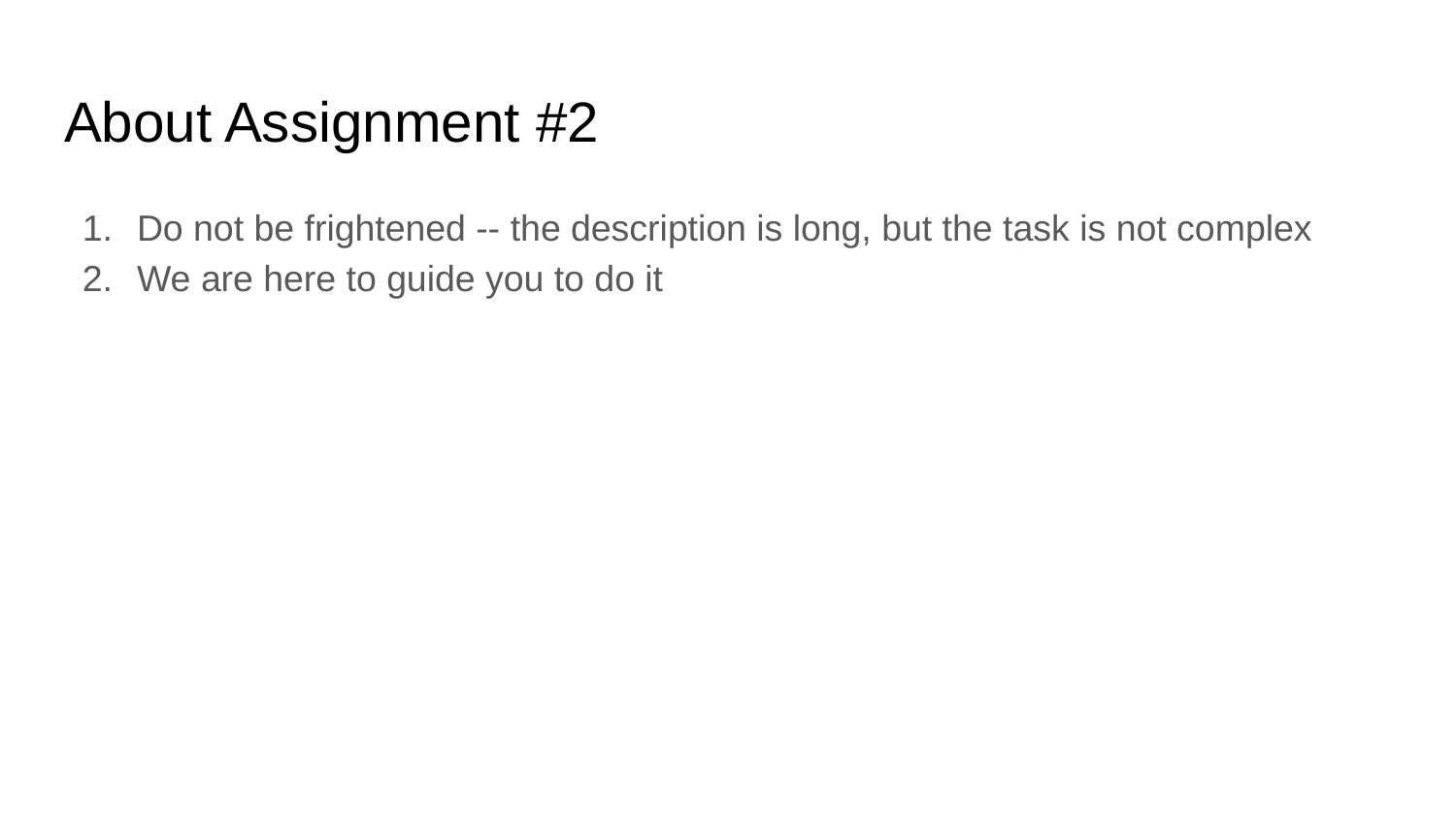

# About Assignment #2
Do not be frightened -- the description is long, but the task is not complex
We are here to guide you to do it